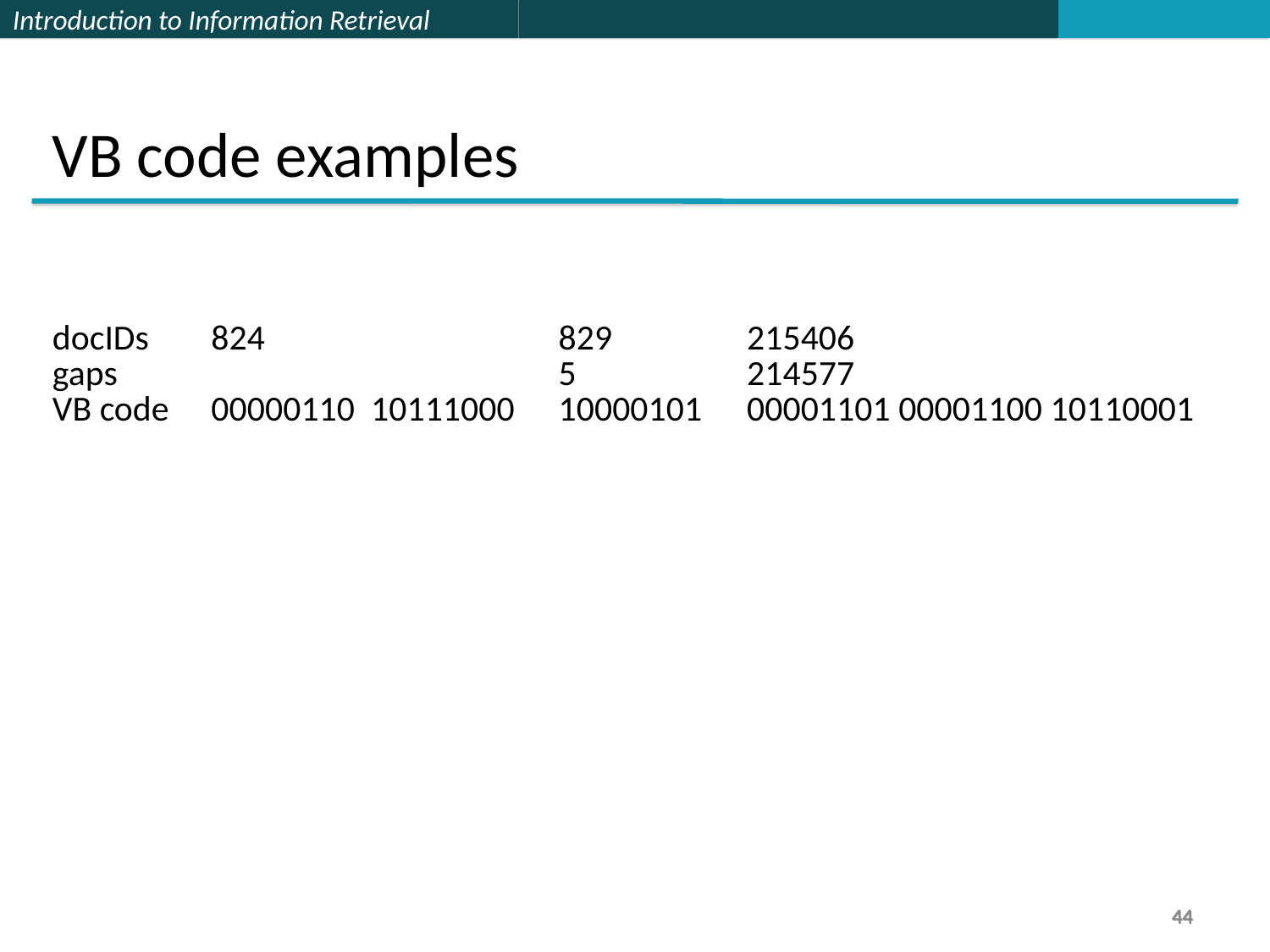

VB code examples

| docIDs gaps VB code | 824 00000110 10111000 | 829 5 10000101 | 215406 214577 00001101 00001100 10110001 |
| --- | --- | --- | --- |
44
44